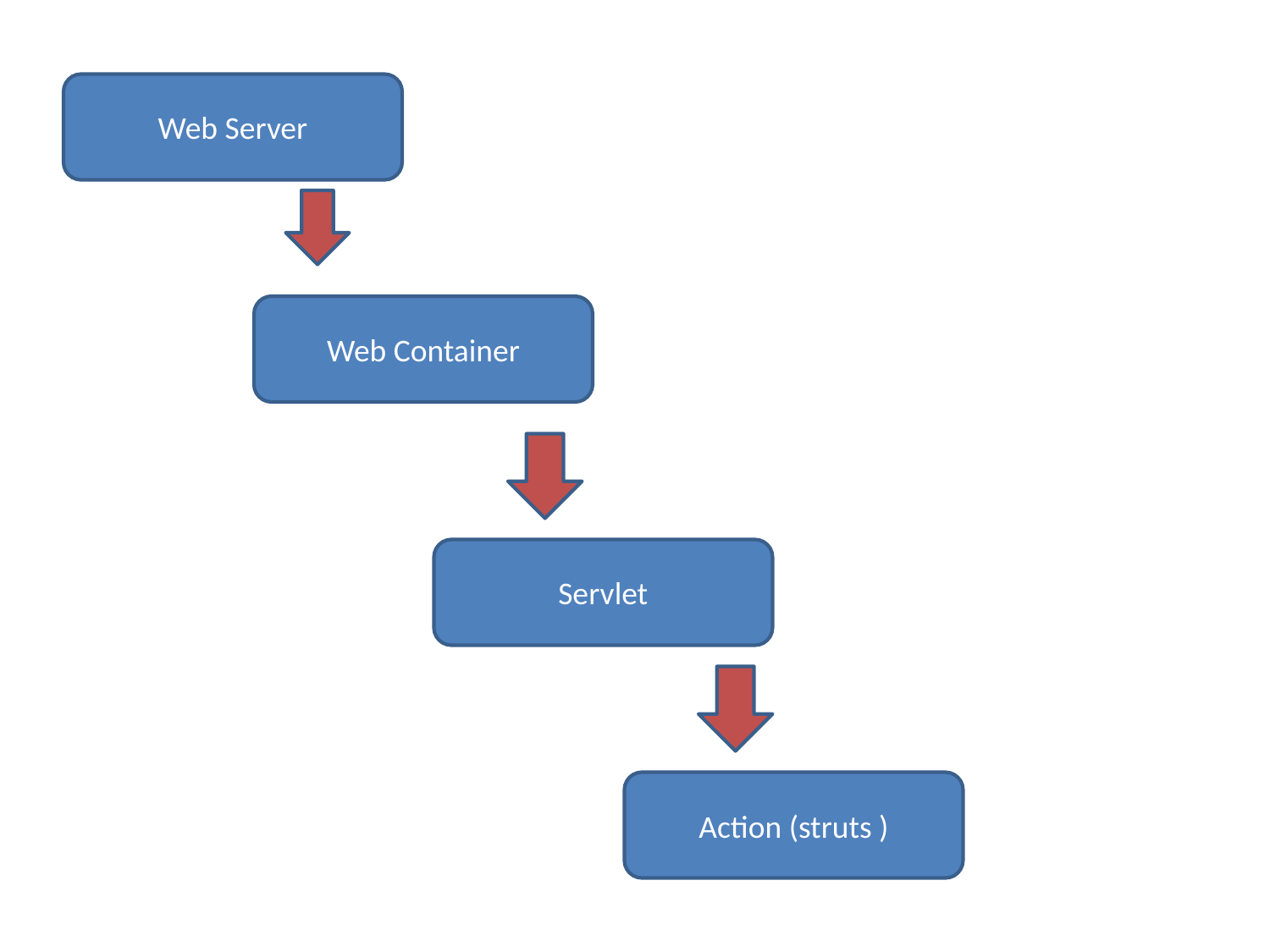

Web Server

Web Container

Servlet

Action (struts )